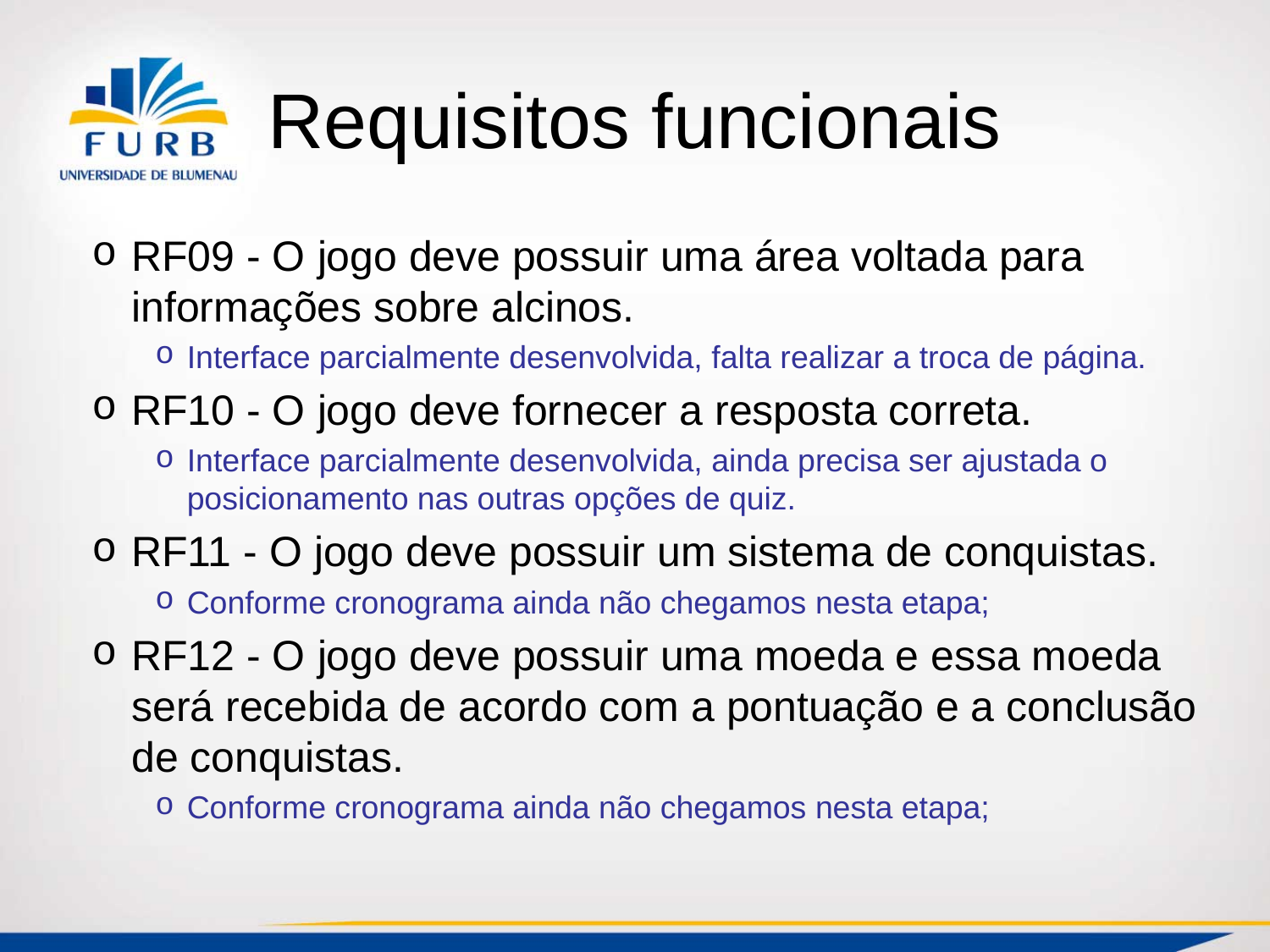

# Requisitos funcionais
RF09 - O jogo deve possuir uma área voltada para informações sobre alcinos.
Interface parcialmente desenvolvida, falta realizar a troca de página.
RF10 - O jogo deve fornecer a resposta correta.
Interface parcialmente desenvolvida, ainda precisa ser ajustada o posicionamento nas outras opções de quiz.
RF11 - O jogo deve possuir um sistema de conquistas.
Conforme cronograma ainda não chegamos nesta etapa;
RF12 - O jogo deve possuir uma moeda e essa moeda será recebida de acordo com a pontuação e a conclusão de conquistas.
Conforme cronograma ainda não chegamos nesta etapa;